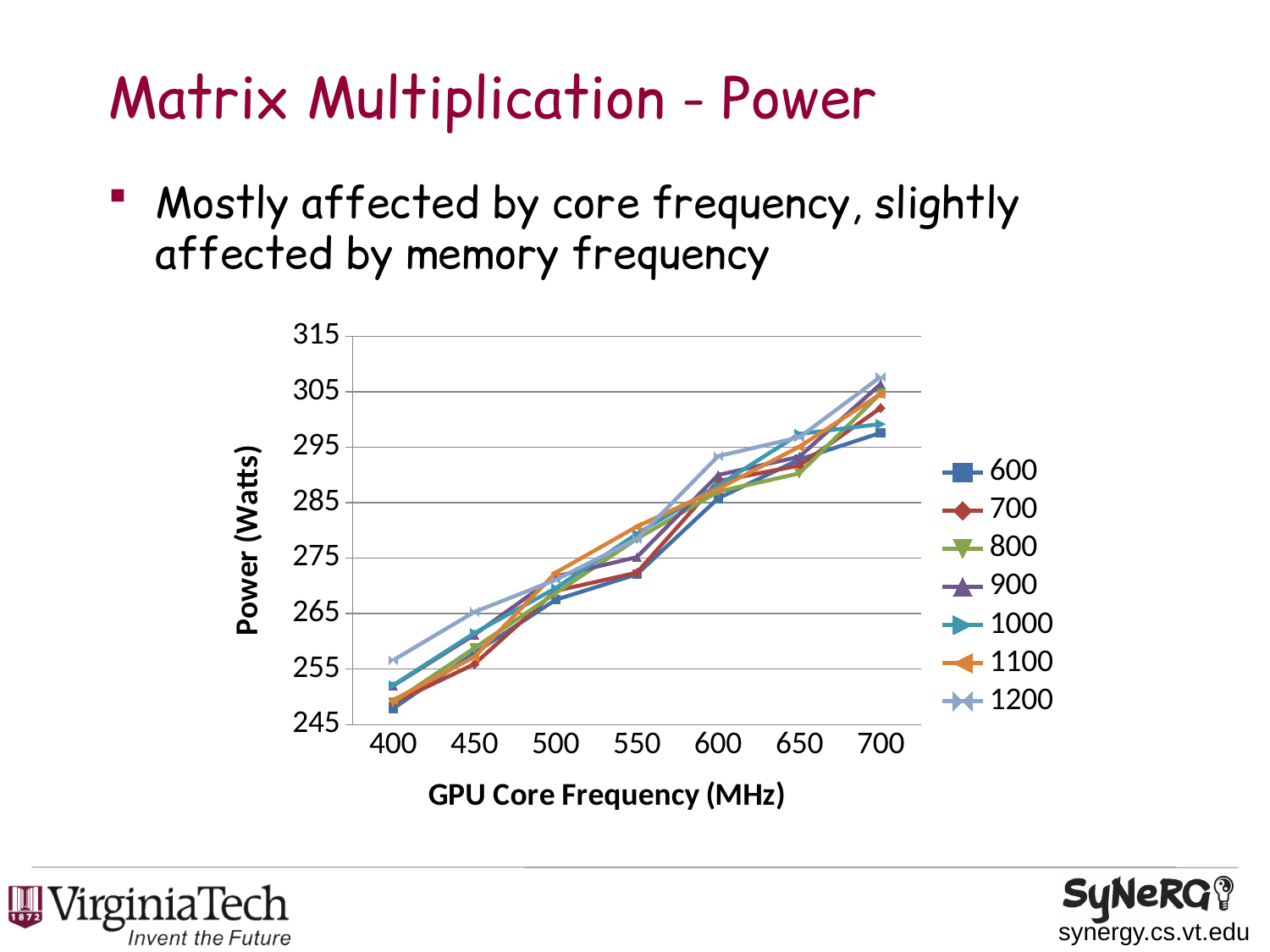

# Matrix Multiplication - Power
Mostly affected by core frequency, slightly affected by memory frequency

### Chart

| Category | 600 | 700 | 800 | 900 | 1000 | 1100 | 1200 |
|---|---|---|---|---|---|---|---|
| 400.0 | 247.9 | 248.9 | 249.0 | 252.0 | 252.1 | 249.4 | 256.6 |
| 450.0 | 257.8999999999999 | 255.9 | 258.8 | 261.2 | 261.5 | 257.2 | 265.3 |
| 500.0 | 267.5 | 269.1 | 268.7 | 271.7 | 269.6 | 272.3999999999999 | 271.1 |
| 550.0 | 272.1 | 272.3999999999999 | 278.5 | 275.2 | 279.3999999999999 | 280.7 | 278.5 |
| 600.0 | 285.8 | 288.8999999999999 | 287.0 | 290.0 | 288.1 | 287.5 | 293.3999999999999 |
| 650.0 | 292.8 | 291.7 | 290.3 | 293.3 | 297.3999999999999 | 295.1 | 296.8 |
| 700.0 | 297.6 | 302.1 | 304.7 | 306.3999999999999 | 299.2 | 304.6 | 307.7 |